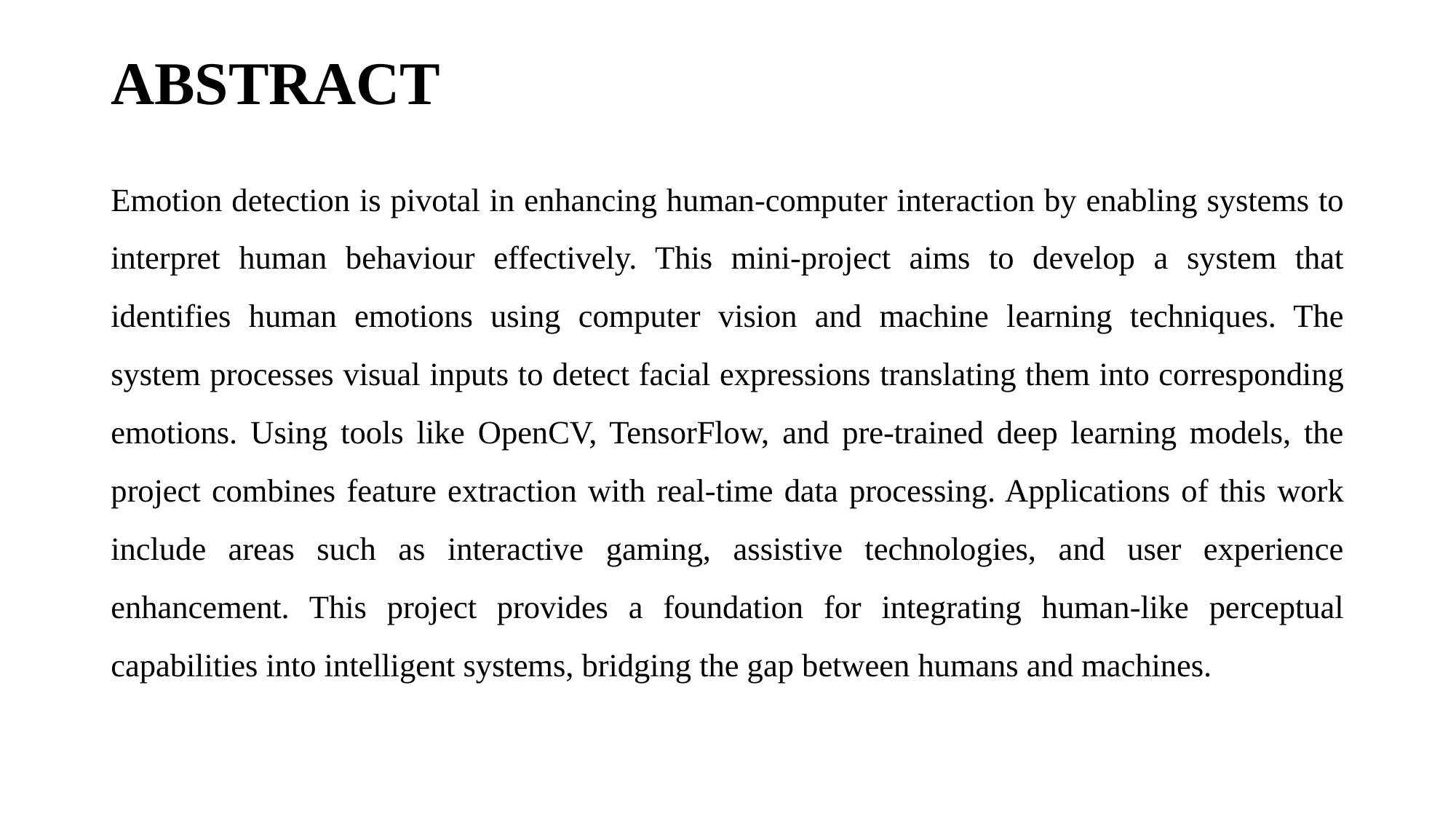

# ABSTRACT
Emotion detection is pivotal in enhancing human-computer interaction by enabling systems to interpret human behaviour effectively. This mini-project aims to develop a system that identifies human emotions using computer vision and machine learning techniques. The system processes visual inputs to detect facial expressions translating them into corresponding emotions. Using tools like OpenCV, TensorFlow, and pre-trained deep learning models, the project combines feature extraction with real-time data processing. Applications of this work include areas such as interactive gaming, assistive technologies, and user experience enhancement. This project provides a foundation for integrating human-like perceptual capabilities into intelligent systems, bridging the gap between humans and machines.